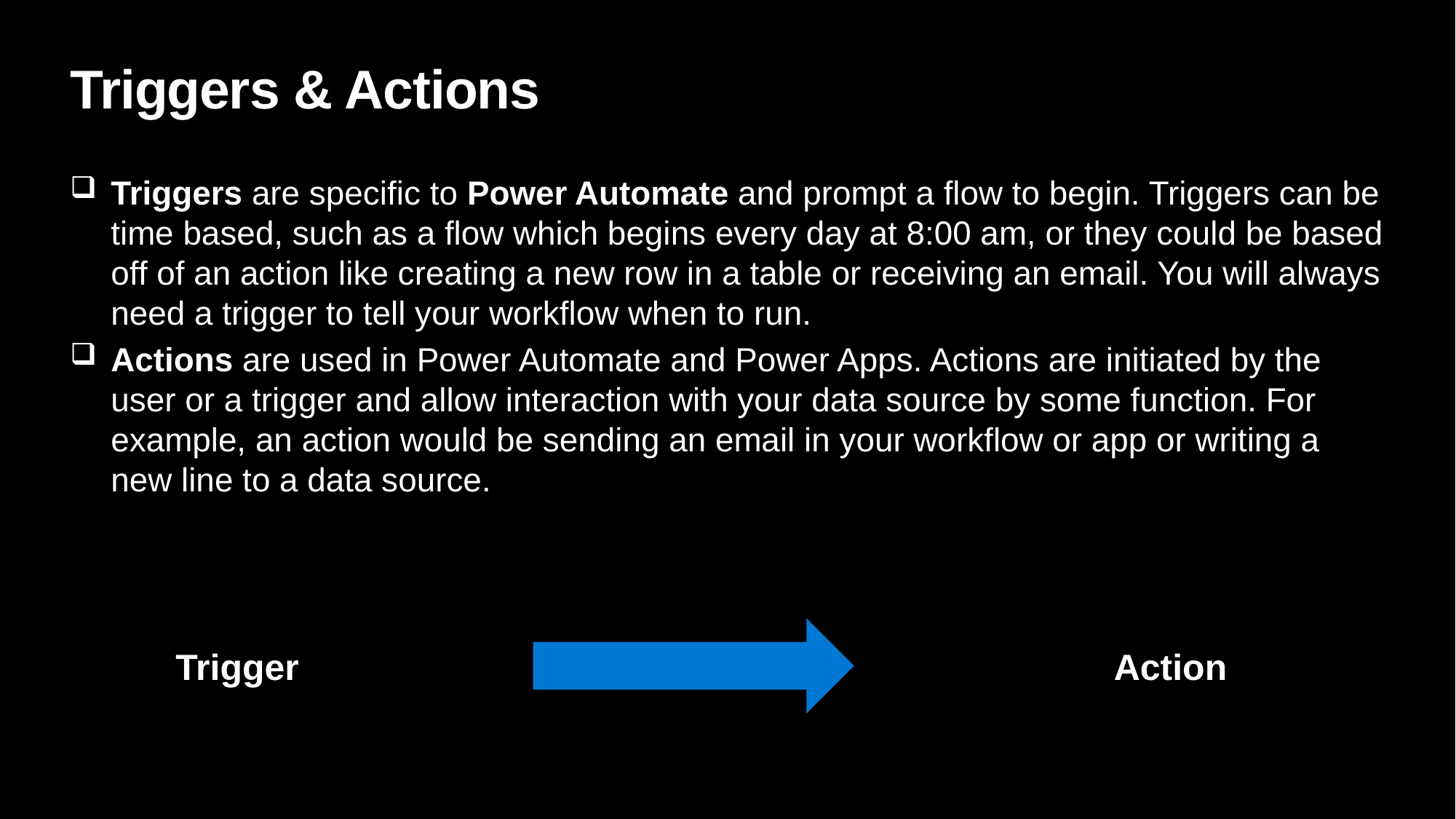

# Triggers & Actions
Triggers are specific to Power Automate and prompt a flow to begin. Triggers can be time based, such as a flow which begins every day at 8:00 am, or they could be based off of an action like creating a new row in a table or receiving an email. You will always need a trigger to tell your workflow when to run.
Actions are used in Power Automate and Power Apps. Actions are initiated by the user or a trigger and allow interaction with your data source by some function. For example, an action would be sending an email in your workflow or app or writing a new line to a data source.

     Trigger                                                                                Action